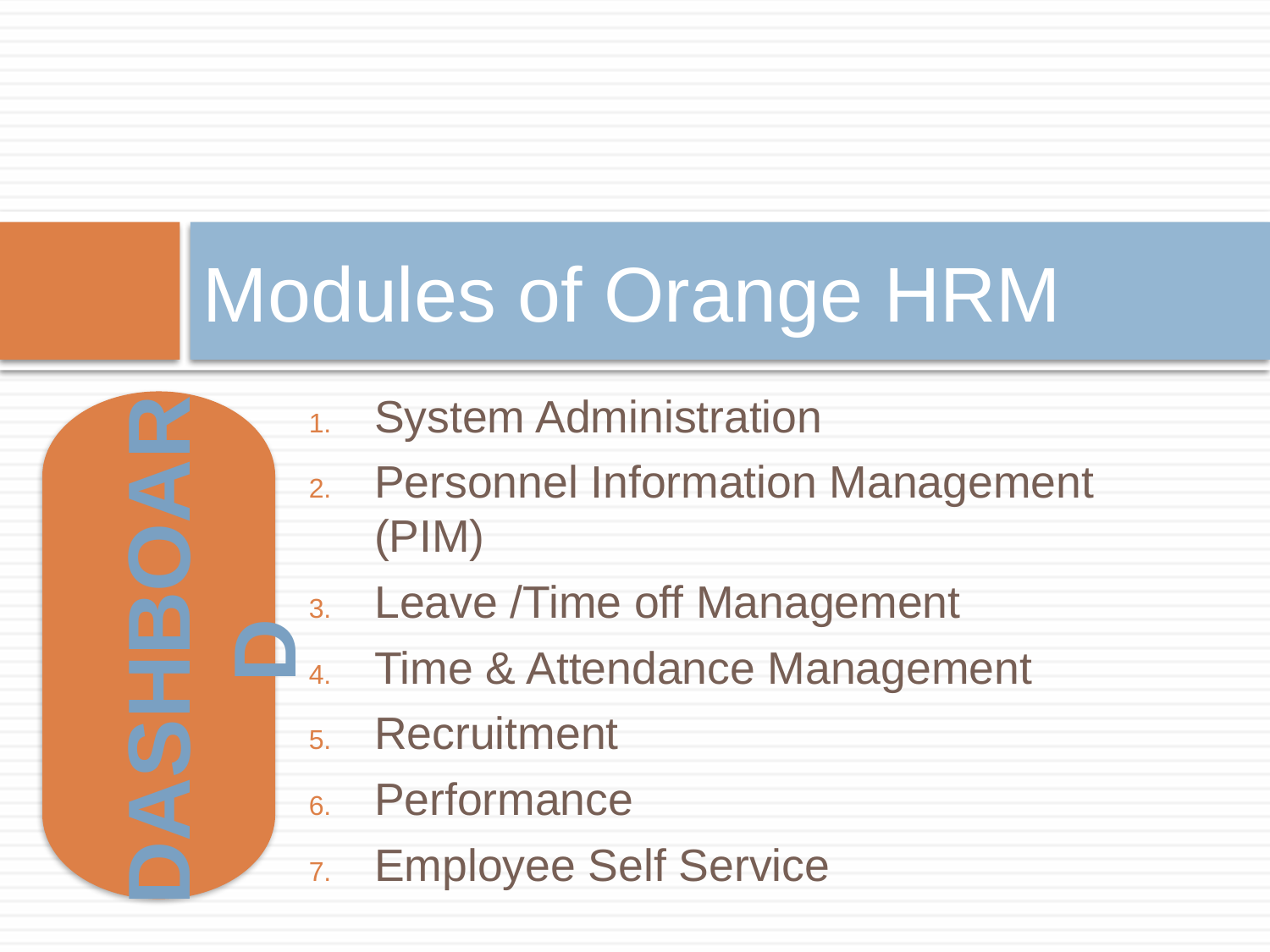

# Modules of Orange HRM
System Administration
Personnel Information Management (PIM)
Leave /Time off Management
Time & Attendance Management
Recruitment
Performance
Employee Self Service

DASHBOARD